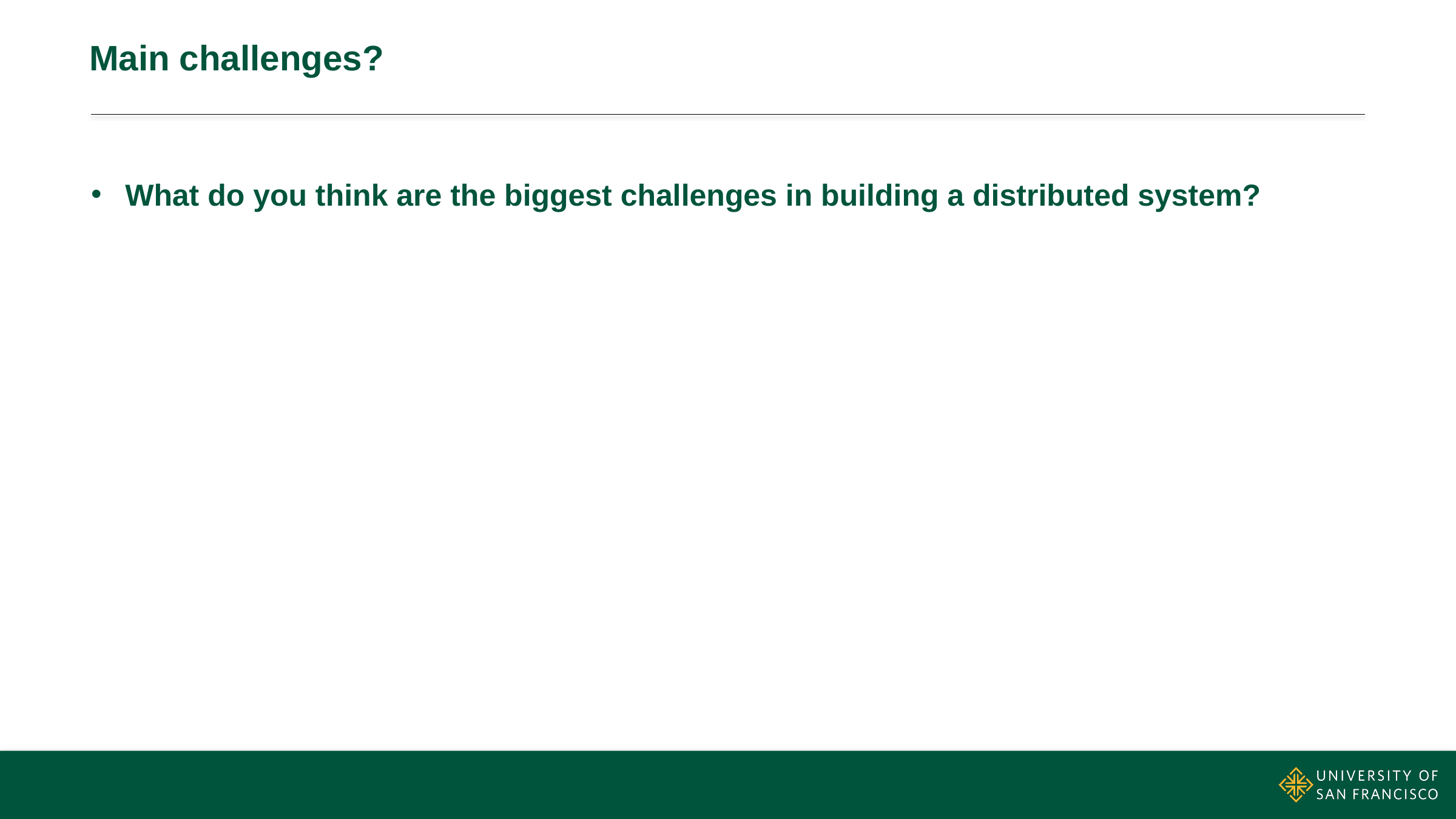

# Main challenges?
What do you think are the biggest challenges in building a distributed system?